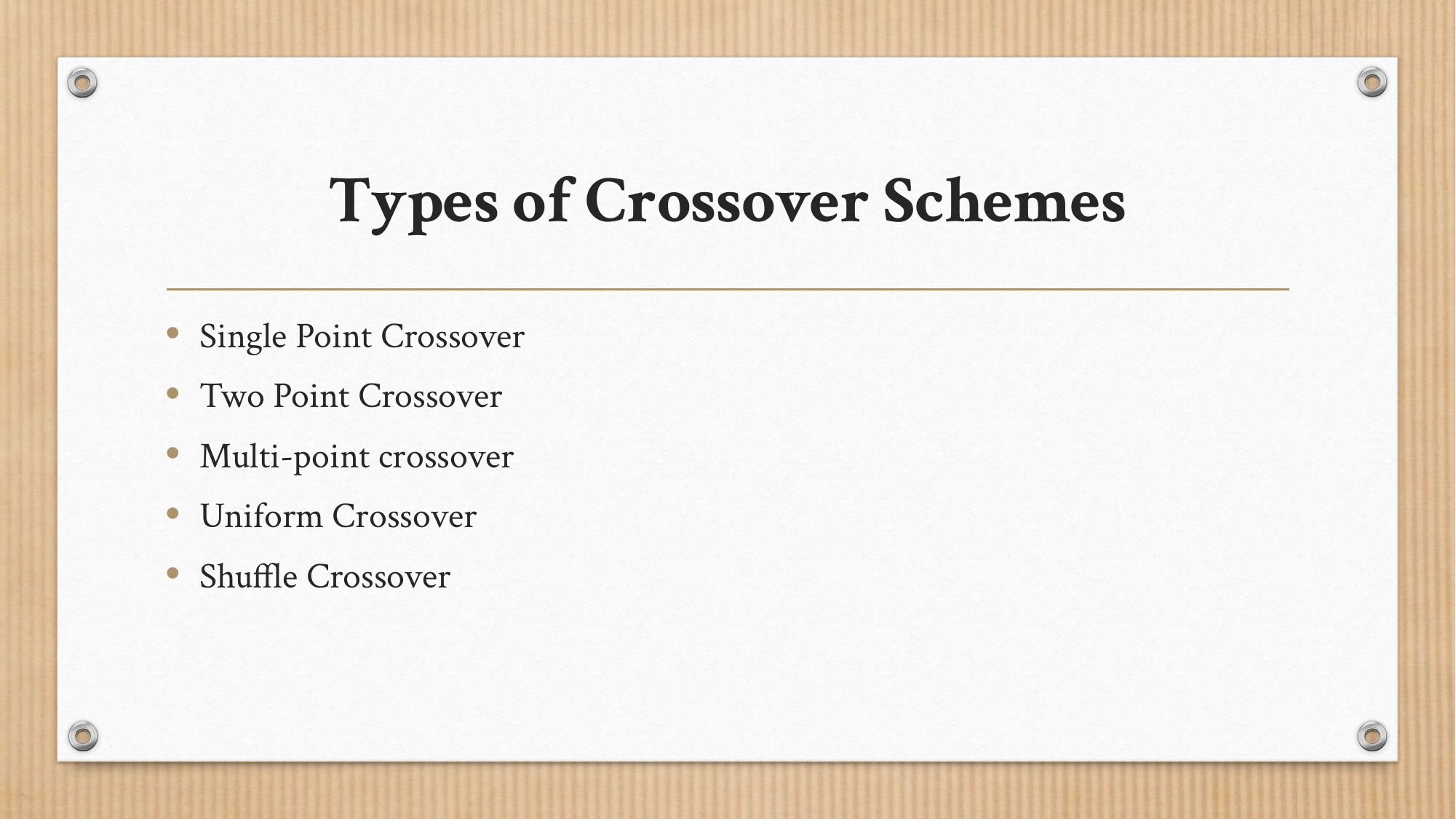

# Types of Crossover Schemes
Single Point Crossover
Two Point Crossover
Multi-point crossover
Uniform Crossover
Shuffle Crossover